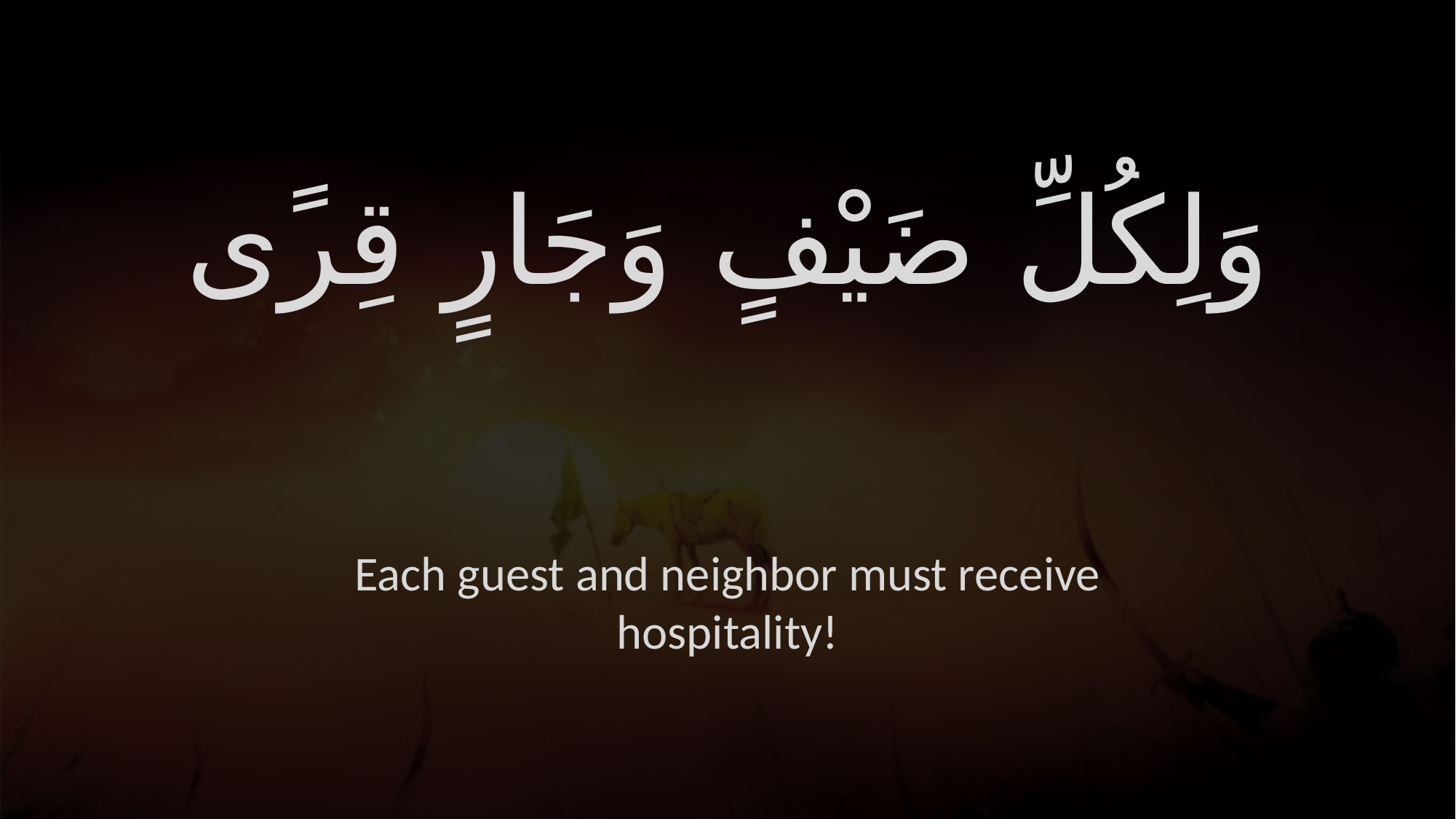

# وَلِكُلِّ ضَيْفٍ وَجَارٍ قِرًى
Each guest and neighbor must receive hospitality!